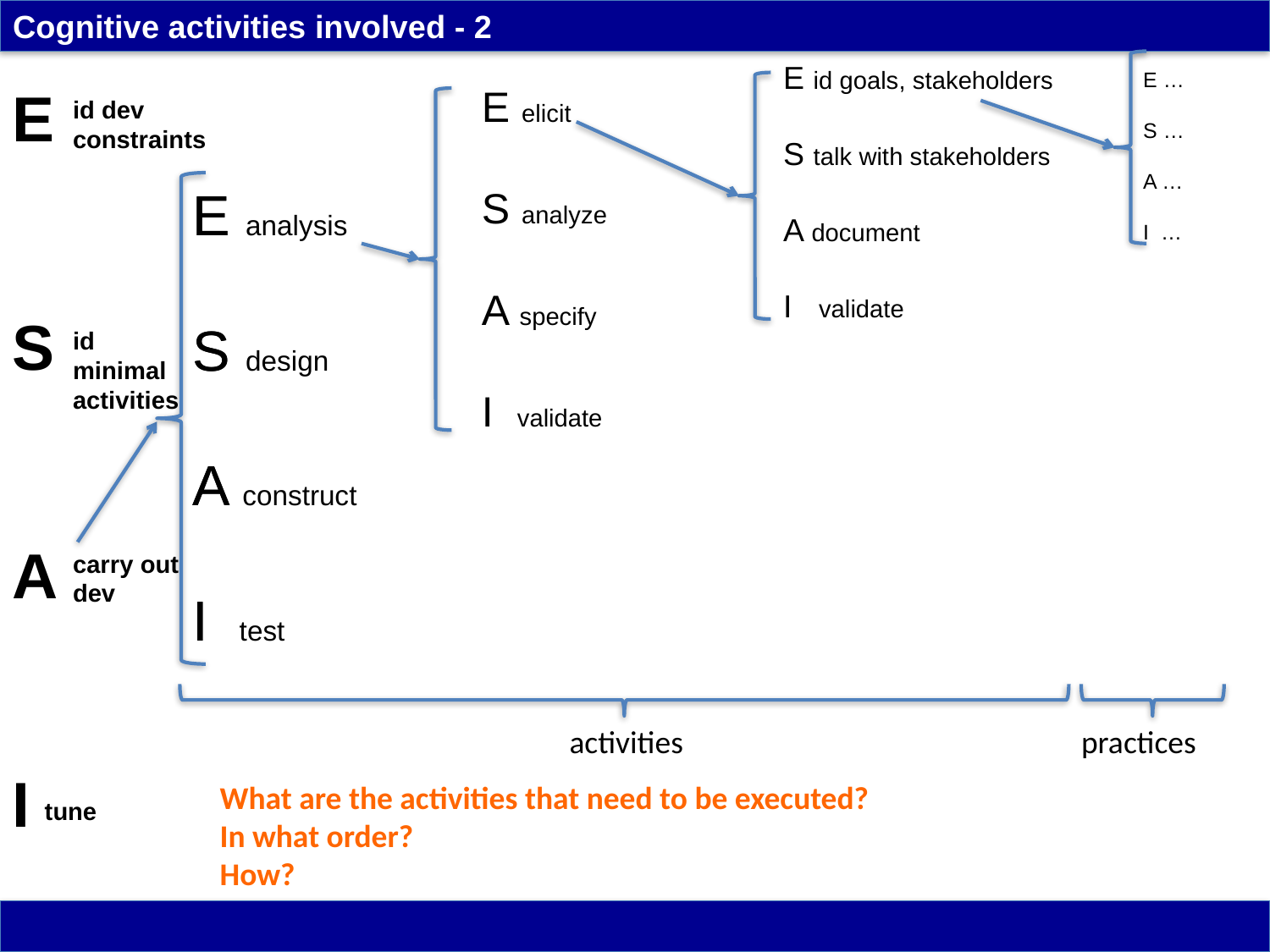

# Cognitive activities involved - 2
E id goals, stakeholders

S talk with stakeholders

A document

I   validate

E …

S …

A …

I  …
E

S

A

I
id dev constraints
id minimal activities
carry out dev
tune

E elicit

S analyze

A specify

I  validate

E

S

A

I
E analysis

S design

A construct

I   test

activities
practices
What are the activities that need to be executed?
In what order?
How?